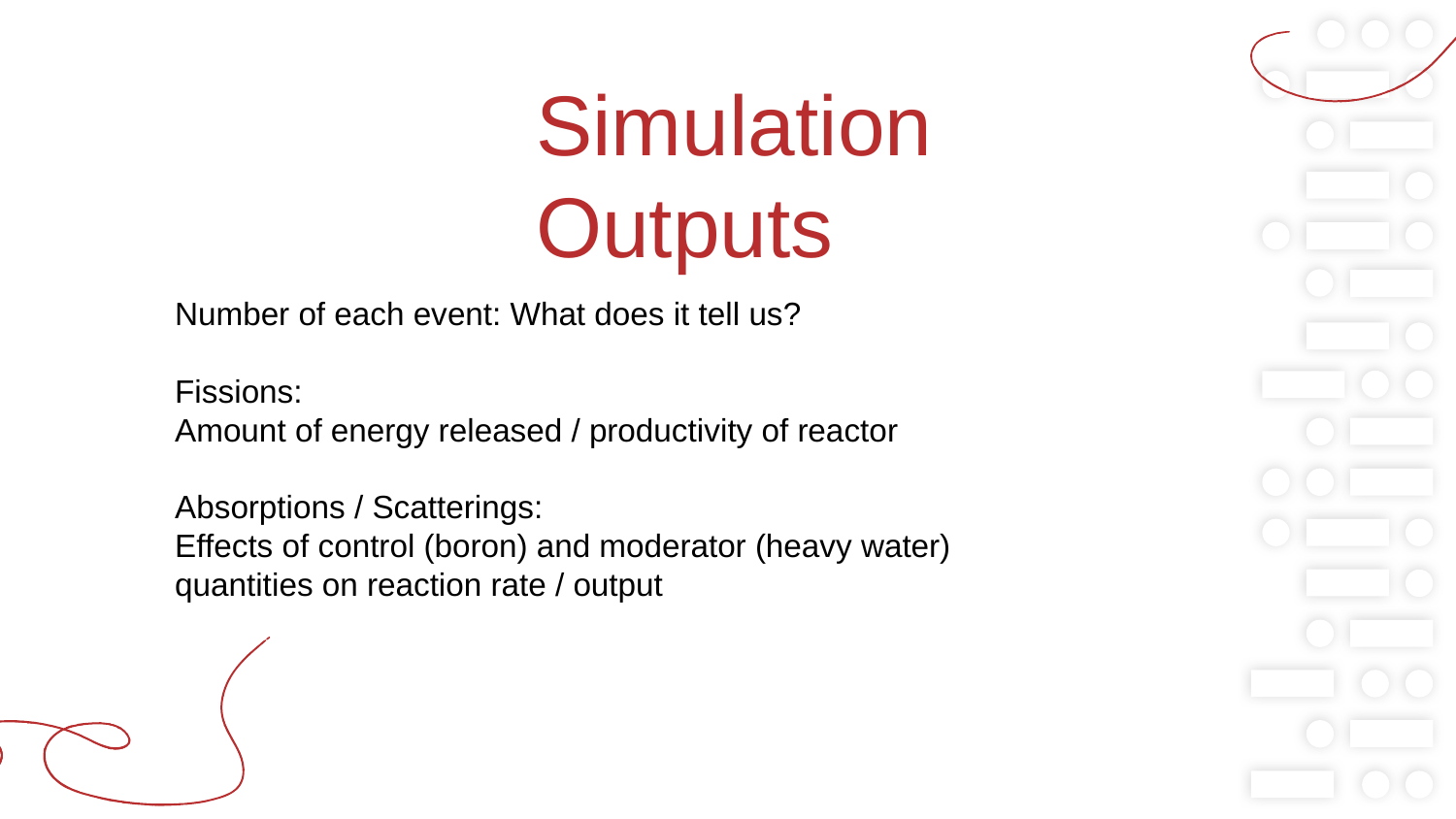

# Simulation Outputs
Number of each event: What does it tell us?

Fissions:
Amount of energy released / productivity of reactor

Absorptions / Scatterings:
Effects of control (boron) and moderator (heavy water) quantities on reaction rate / output